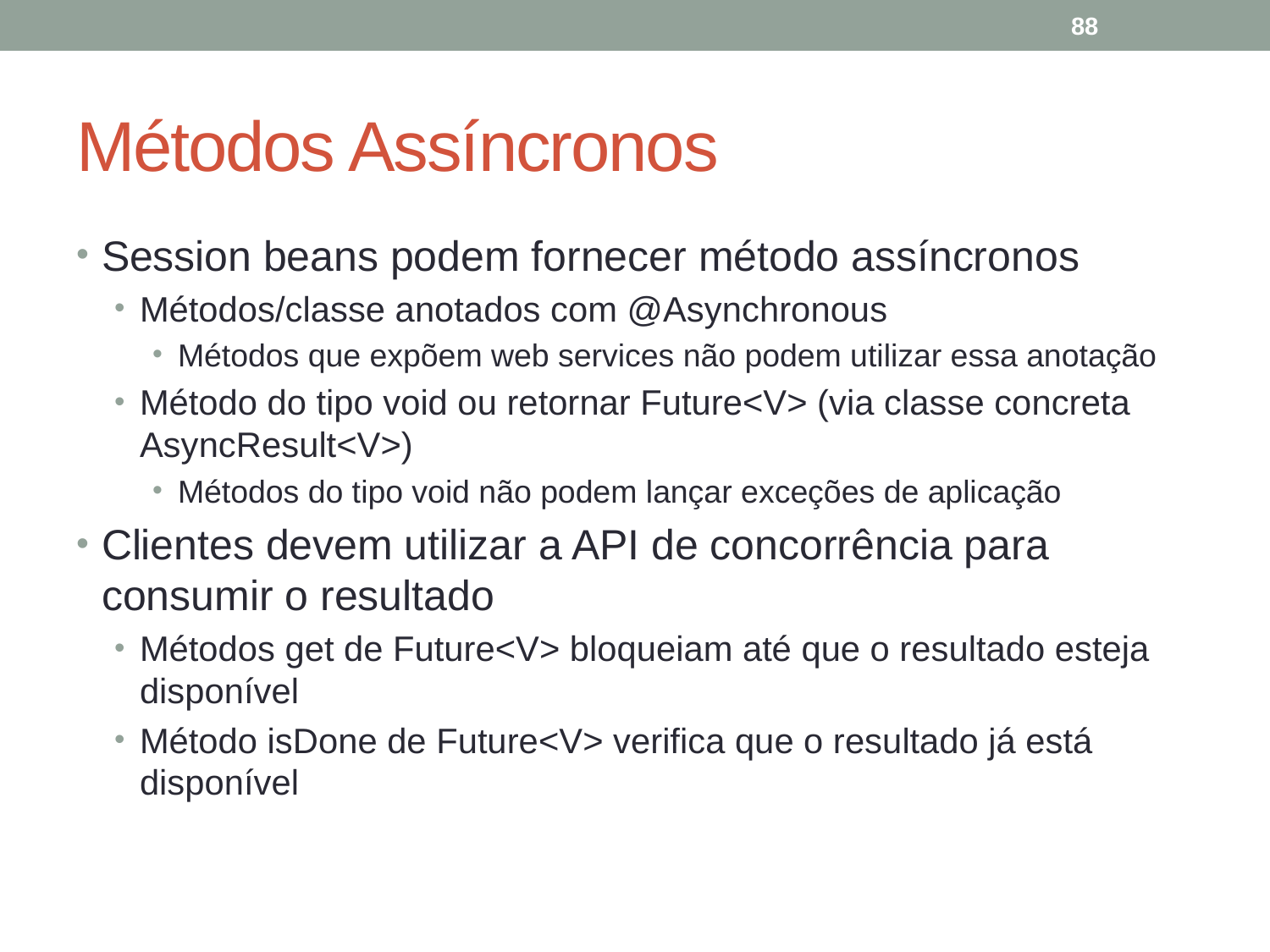

88
# Métodos Assíncronos
Session beans podem fornecer método assíncronos
Métodos/classe anotados com @Asynchronous
Métodos que expõem web services não podem utilizar essa anotação
Método do tipo void ou retornar Future<V> (via classe concreta AsyncResult<V>)
Métodos do tipo void não podem lançar exceções de aplicação
Clientes devem utilizar a API de concorrência para consumir o resultado
Métodos get de Future<V> bloqueiam até que o resultado esteja disponível
Método isDone de Future<V> verifica que o resultado já está disponível